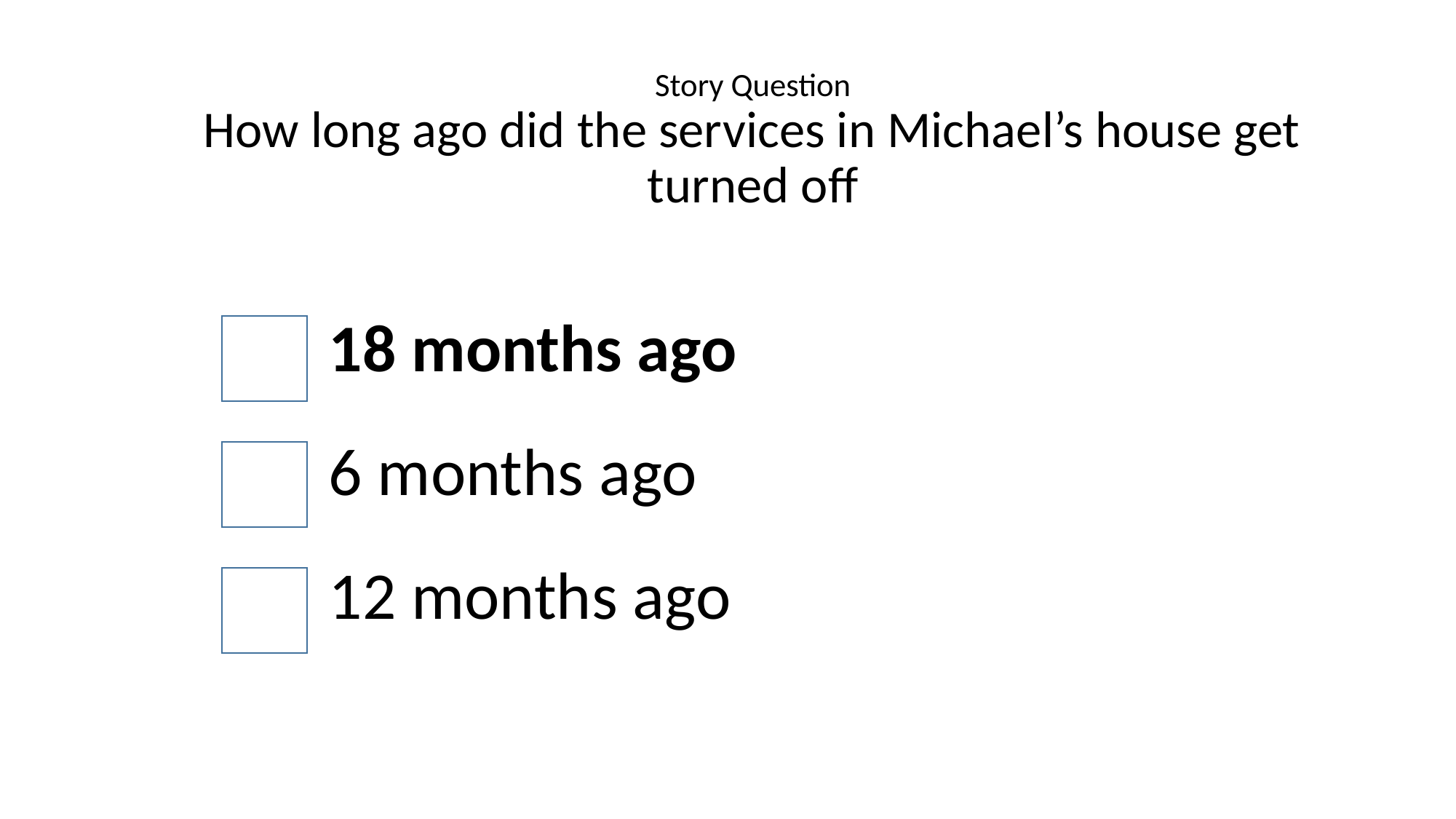

# Story Question How long ago did the services in Michael’s house get turned off
18 months ago

6 months ago

12 months ago